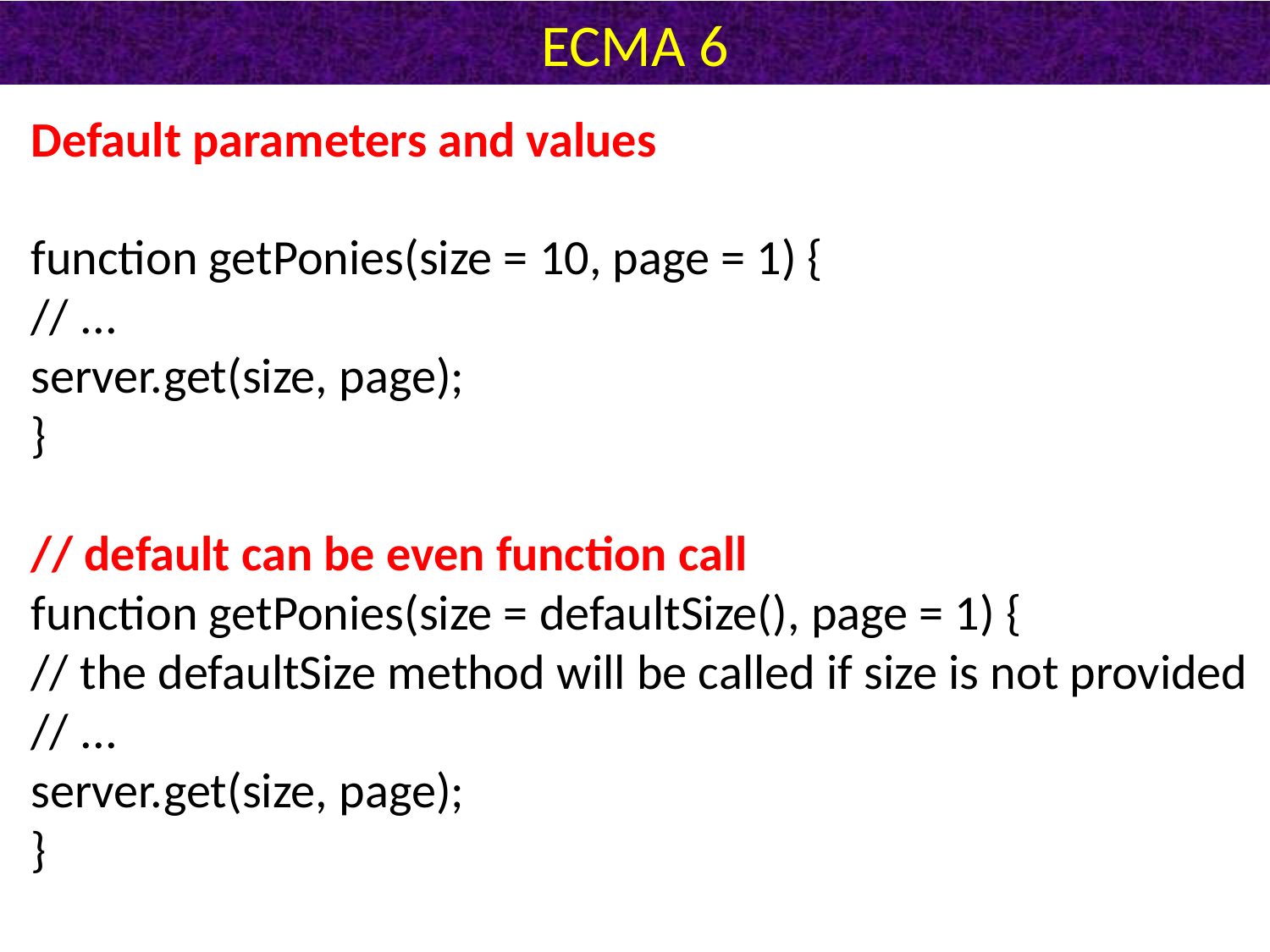

# ECMA 6
Default parameters and values

function getPonies(size = 10, page = 1) {
// ...
server.get(size, page);
}

// default can be even function call
function getPonies(size = defaultSize(), page = 1) {
// the defaultSize method will be called if size is not provided
// ...
server.get(size, page);
}